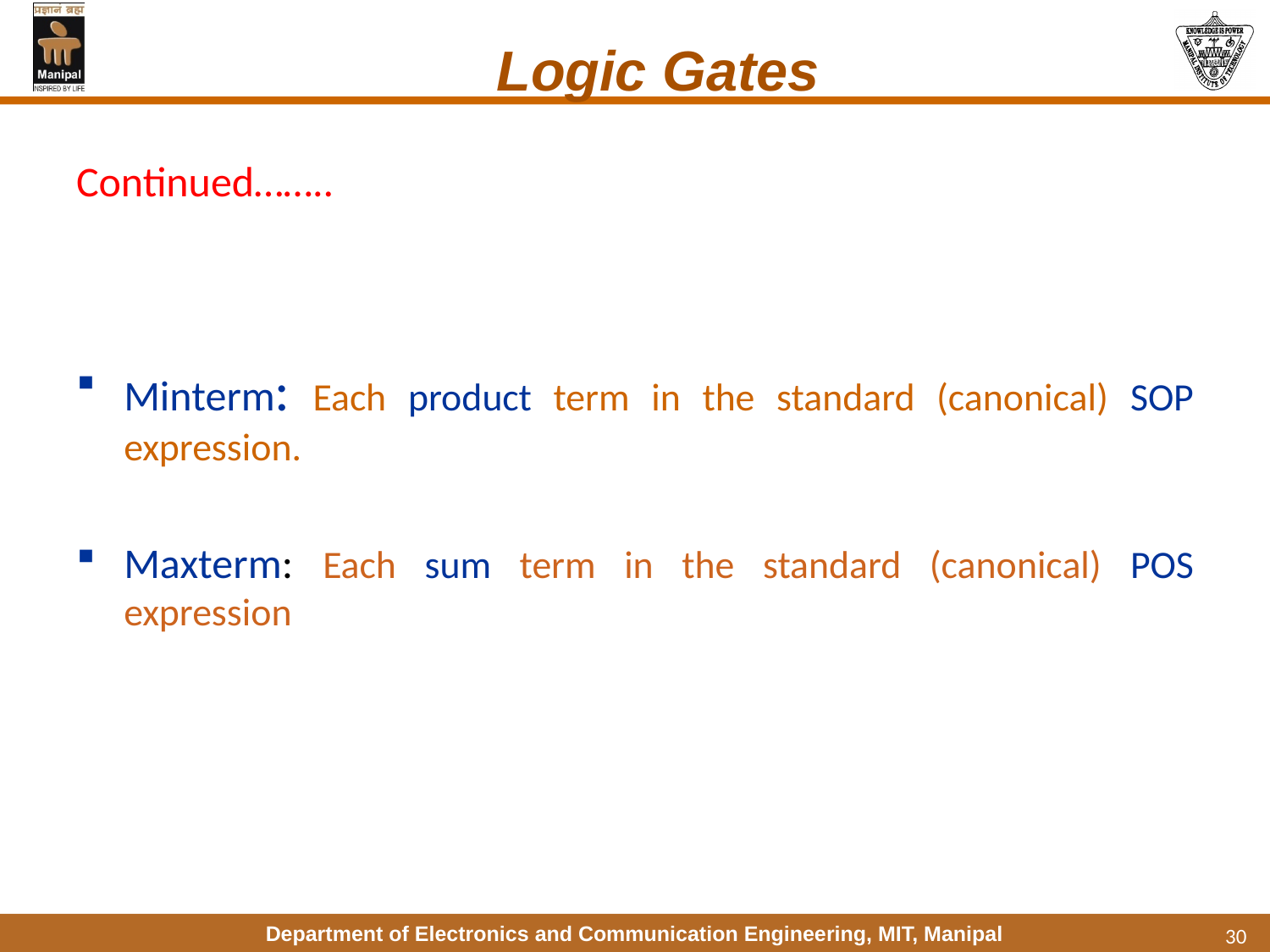

Logic Gates
Continued……..

Minterm: Each product term in the standard (canonical) SOP expression.

Maxterm: Each sum term in the standard (canonical) POS expression

30